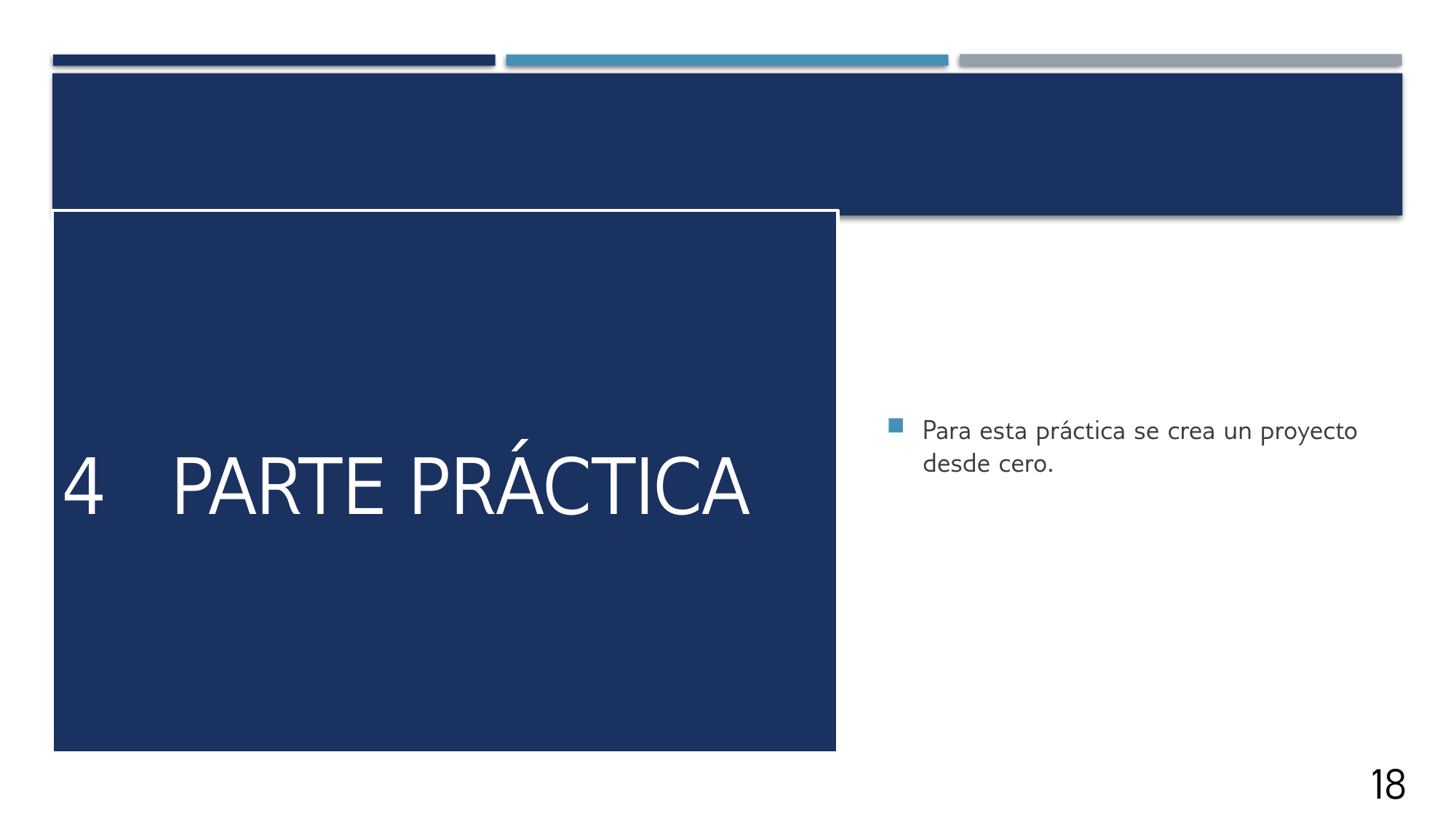

# 4	Parte práctIca
Para esta práctica se crea un proyecto desde cero.
18